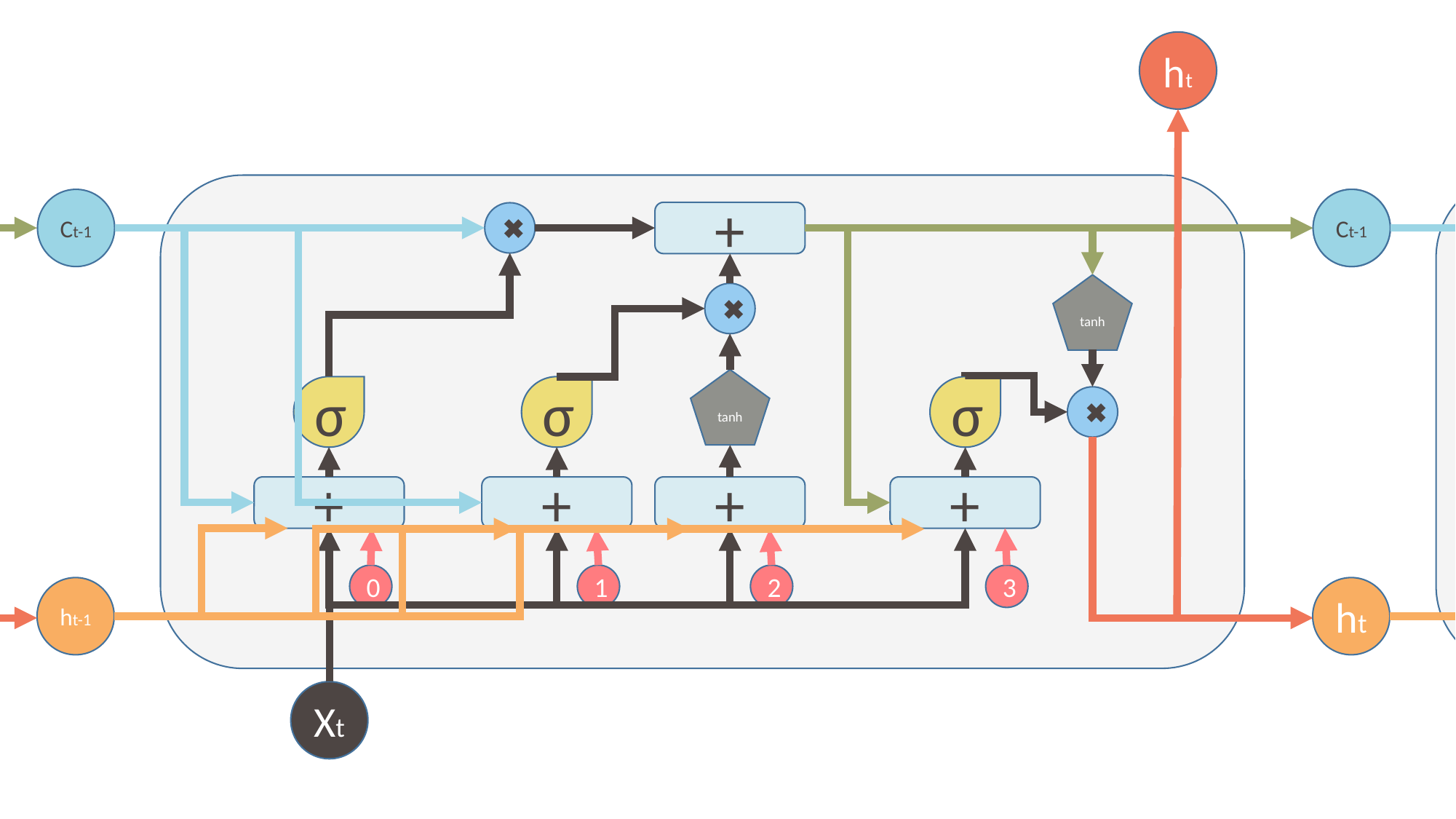

ht-1

Ct-2
+
✖
tanh
✖
tanh
σ
σ
σ
✖
+
+
+
+
0
1
2
3
ht-2
Xt-1
ht

Ct-1
Ct
+
✖
tanh
✖
tanh
σ
σ
σ
✖
+
+
+
+
0
1
2
3
ht-1
Xt
ht+1

Ct-1
Ct+1
+
✖
tanh
✖
tanh
σ
σ
σ
✖
+
+
+
+
0
1
2
3
ht
ht+1
Xt+1